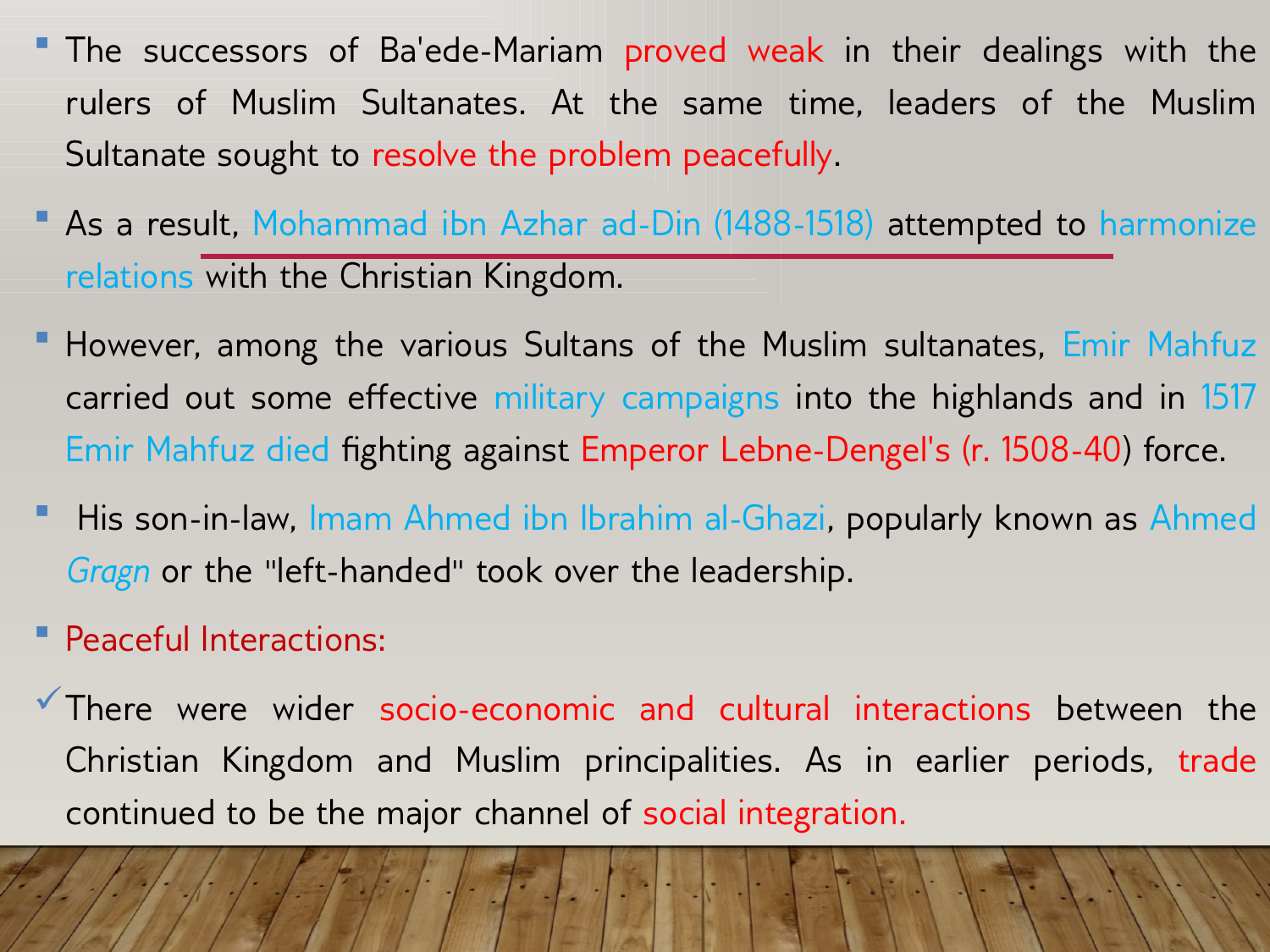

The successors of Ba'ede-Mariam proved weak in their dealings with the rulers of Muslim Sultanates. At the same time, leaders of the Muslim Sultanate sought to resolve the problem peacefully.
As a result, Mohammad ibn Azhar ad-Din (1488-1518) attempted to harmonize relations with the Christian Kingdom.
However, among the various Sultans of the Muslim sultanates, Emir Mahfuz carried out some effective military campaigns into the highlands and in 1517 Emir Mahfuz died fighting against Emperor Lebne-Dengel's (r. 1508-40) force.
 His son-in-law, Imam Ahmed ibn Ibrahim al-Ghazi, popularly known as Ahmed Gragn or the "left-handed" took over the leadership.
Peaceful Interactions:
There were wider socio-economic and cultural interactions between the Christian Kingdom and Muslim principalities. As in earlier periods, trade continued to be the major channel of social integration.